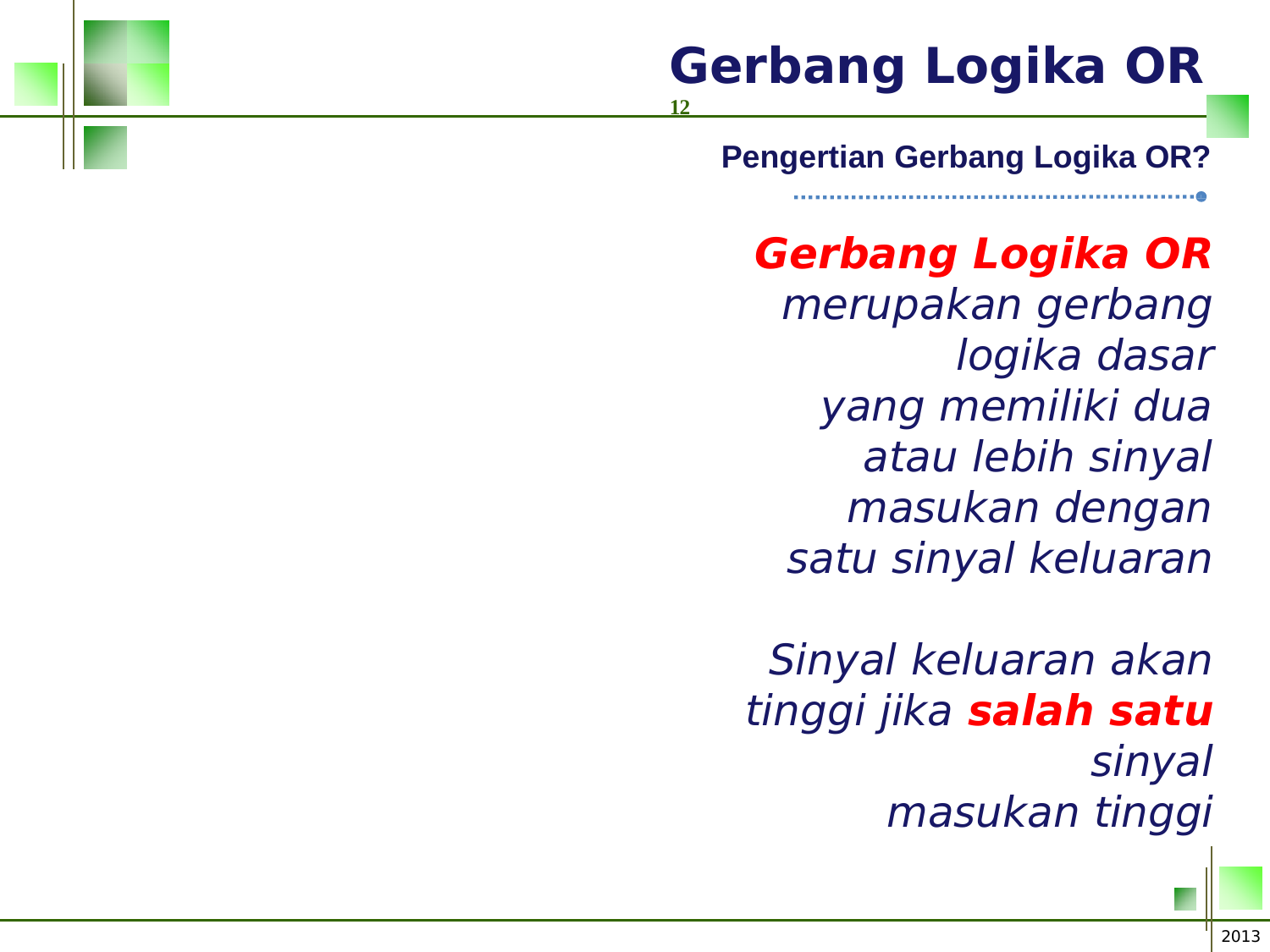

# Gerbang Logika OR 12
Pengertian Gerbang Logika OR?

Gerbang Logika OR merupakan gerbang logika dasar
yang memiliki dua atau lebih sinyal masukan dengan
satu sinyal keluaran
Sinyal keluaran akan tinggi jika salah satu sinyal
masukan tinggi

2013